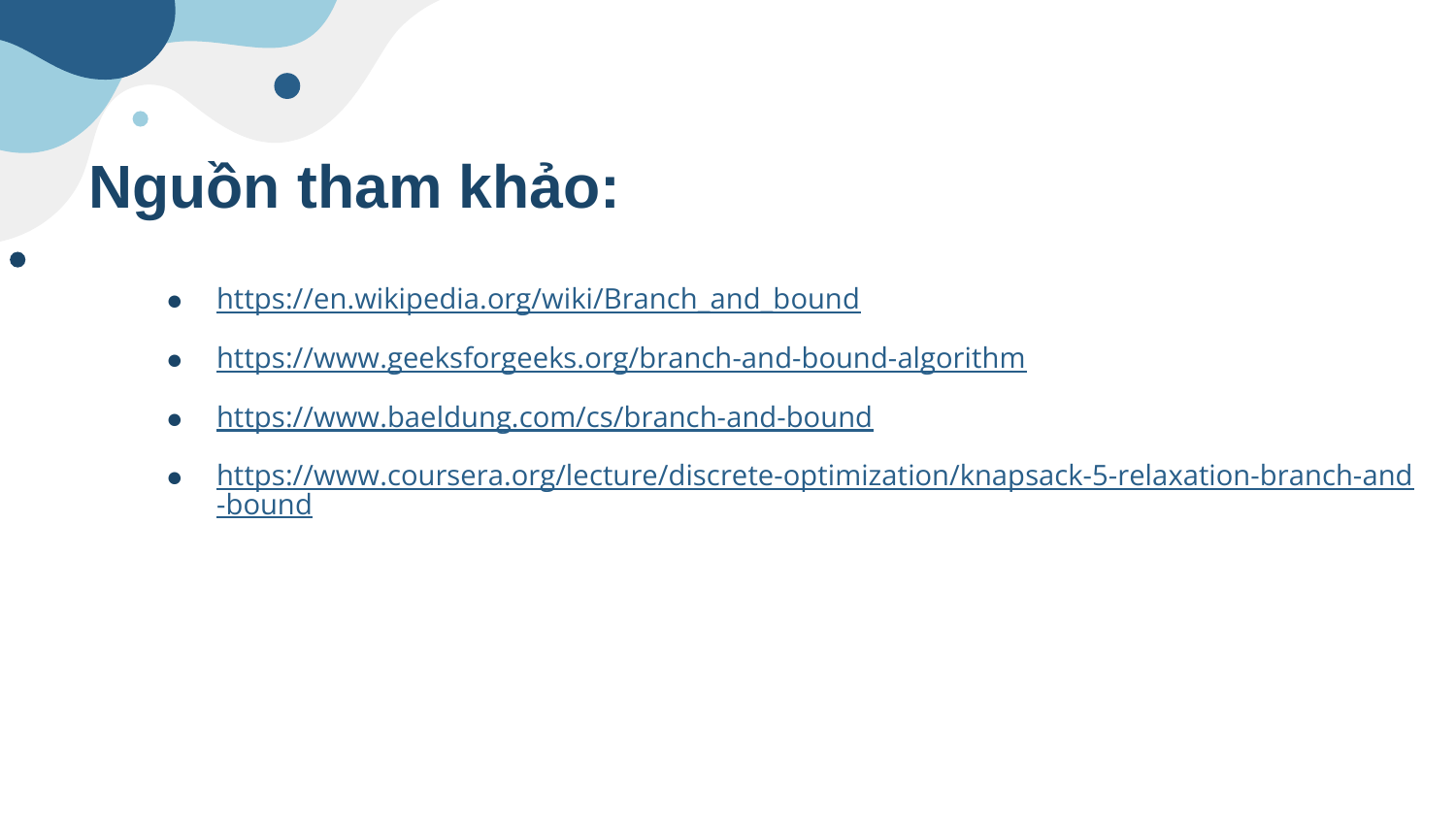

# Nguồn tham khảo:
https://en.wikipedia.org/wiki/Branch_and_bound
https://www.geeksforgeeks.org/branch-and-bound-algorithm
https://www.baeldung.com/cs/branch-and-bound
https://www.coursera.org/lecture/discrete-optimization/knapsack-5-relaxation-branch-and-bound